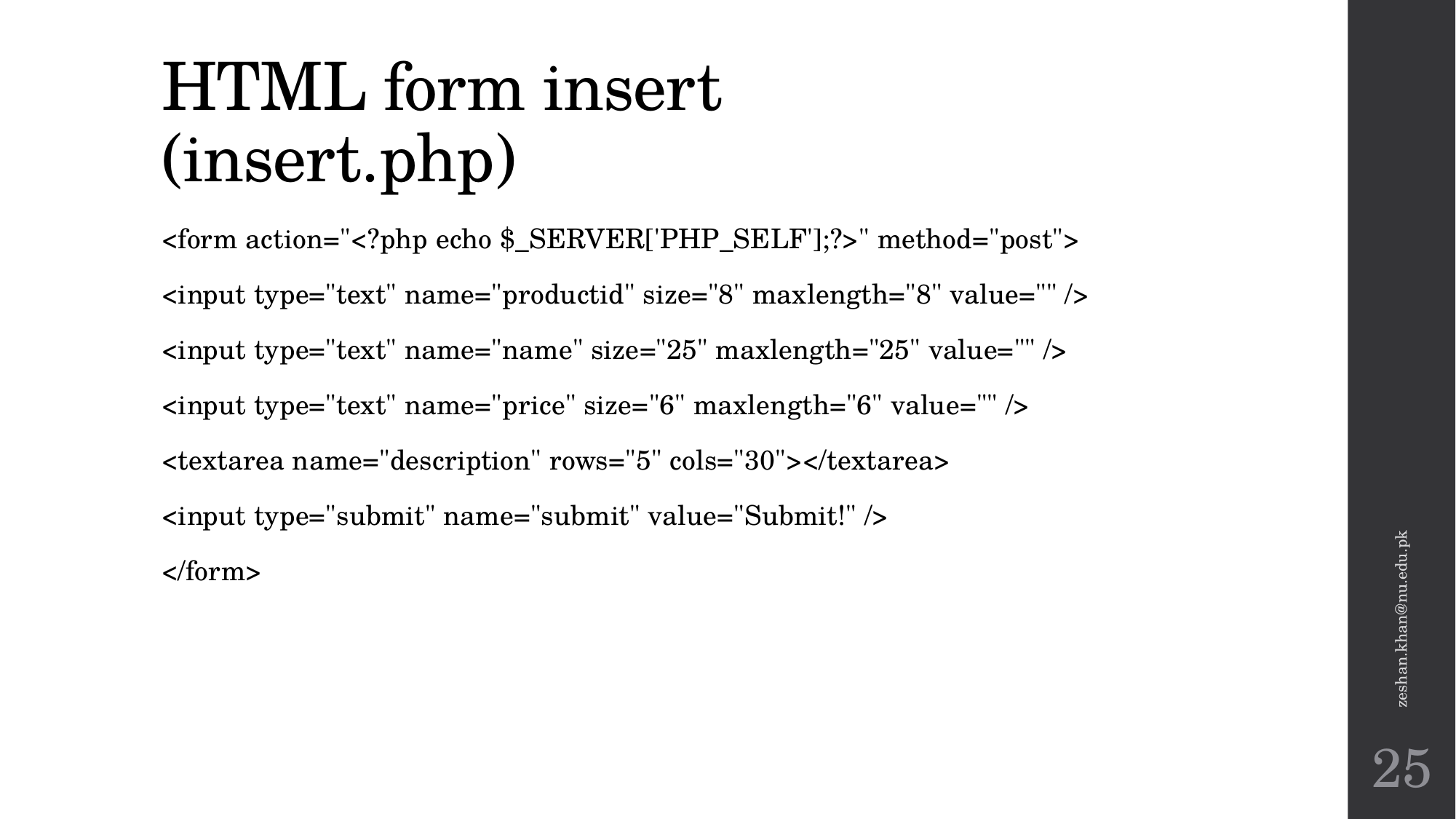

# HTML form insert (insert.php)
<form action="<?php echo $_SERVER['PHP_SELF'];?>" method="post">
<input type="text" name="productid" size="8" maxlength="8" value="" />
<input type="text" name="name" size="25" maxlength="25" value="" />
<input type="text" name="price" size="6" maxlength="6" value="" />
<textarea name="description" rows="5" cols="30"></textarea>
<input type="submit" name="submit" value="Submit!" />
</form>
zeshan.khan@nu.edu.pk
25